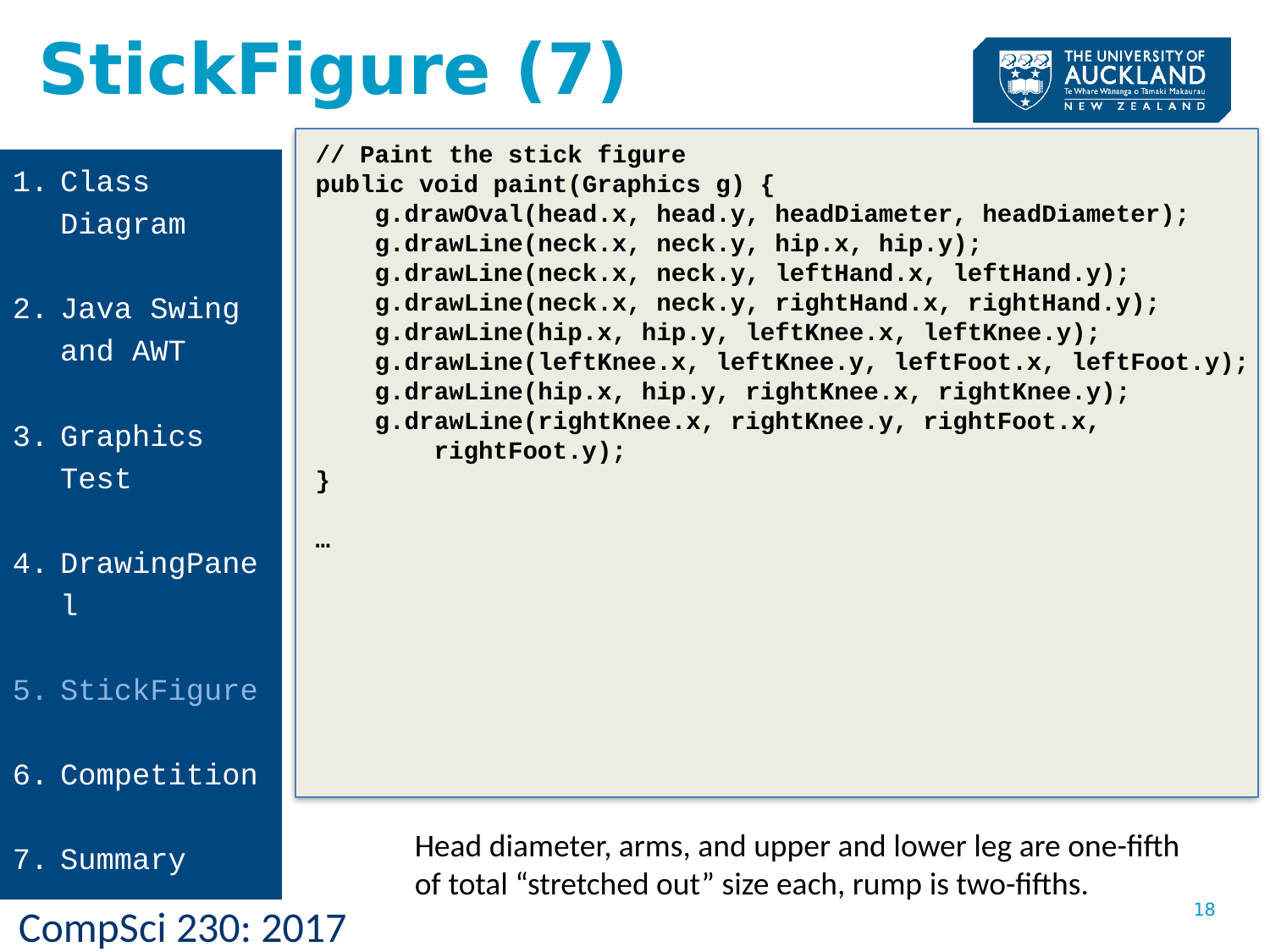

StickFigure (7)

// Paint the stick figure
public void paint(Graphics g) {
    g.drawOval(head.x, head.y, headDiameter, headDiameter);
    g.drawLine(neck.x, neck.y, hip.x, hip.y);
    g.drawLine(neck.x, neck.y, leftHand.x, leftHand.y);
    g.drawLine(neck.x, neck.y, rightHand.x, rightHand.y);
    g.drawLine(hip.x, hip.y, leftKnee.x, leftKnee.y);
    g.drawLine(leftKnee.x, leftKnee.y, leftFoot.x, leftFoot.y);
    g.drawLine(hip.x, hip.y, rightKnee.x, rightKnee.y);
    g.drawLine(rightKnee.x, rightKnee.y, rightFoot.x,
        rightFoot.y);
}

…

Class Diagram

Java Swing and AWT
Graphics Test

DrawingPanel
StickFigure

Competition
Summary
Head diameter, arms, and upper and lower leg are one-fifth
of total “stretched out” size each, rump is two-fifths.
18